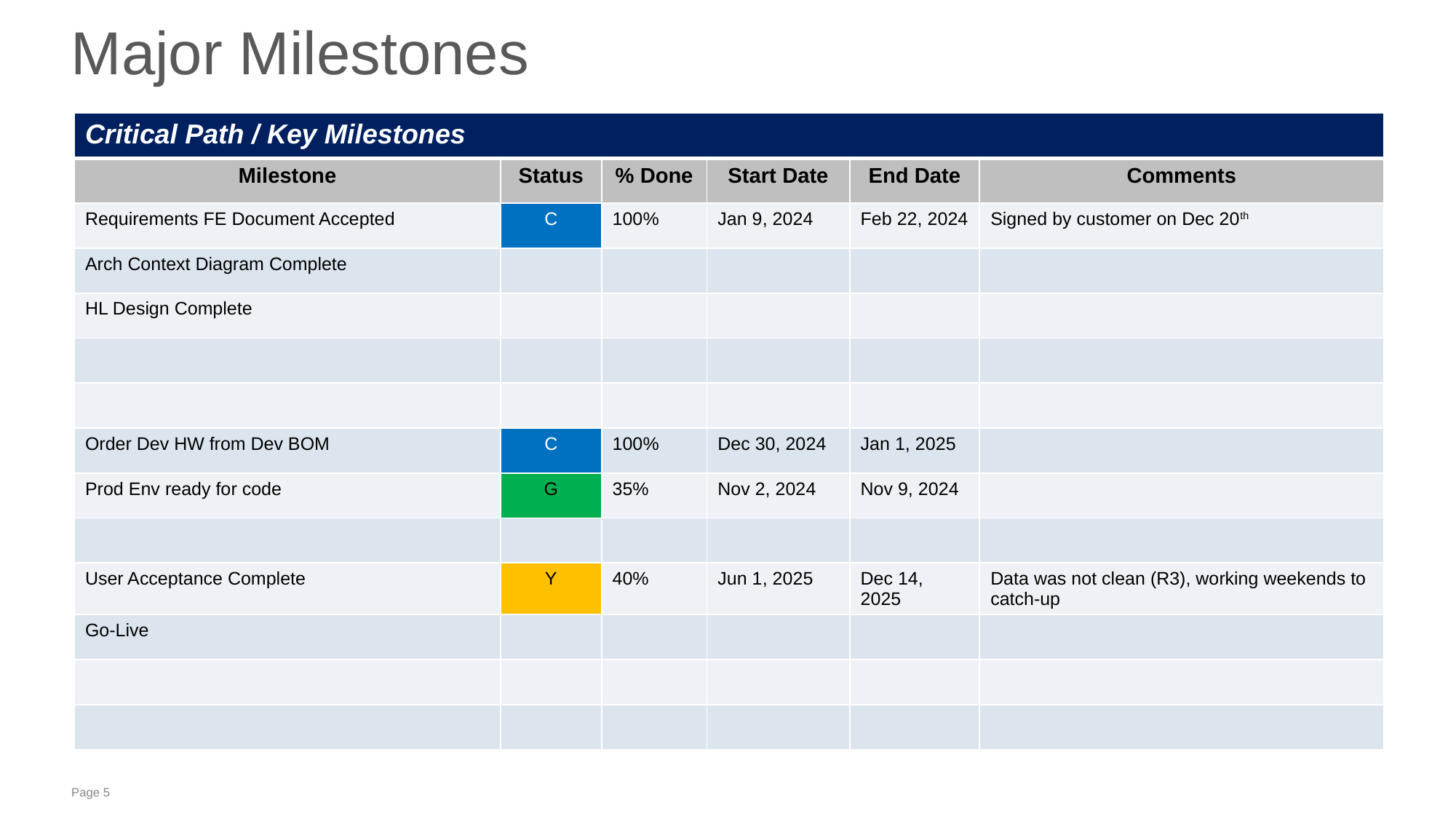

# Major Milestones
| Critical Path / Key Milestones |  |  |  |  |  |
| --- | --- | --- | --- | --- | --- |
| Milestone | Status | % Done | Start Date | End Date | Comments |
| Requirements FE Document Accepted | C | 100% | Jan 9, 2024 | Feb 22, 2024 | Signed by customer on Dec 20th |
| Arch Context Diagram Complete |  |  |  |  |  |
| HL Design Complete |  |  |  |  |  |
|  |  |  |  |  |  |
|  |  |  |  |  |  |
| Order Dev HW from Dev BOM | C | 100% | Dec 30, 2024 | Jan 1, 2025 |  |
| Prod Env ready for code | G | 35% | Nov 2, 2024 | Nov 9, 2024 |  |
|  |  |  |  |  |  |
| User Acceptance Complete | Y | 40% | Jun 1, 2025 | Dec 14, 2025 | Data was not clean (R3), working weekends to catch-up |
| Go-Live |  |  |  |  |  |
|  |  |  |  |  |  |
|  |  |  |  |  |  |